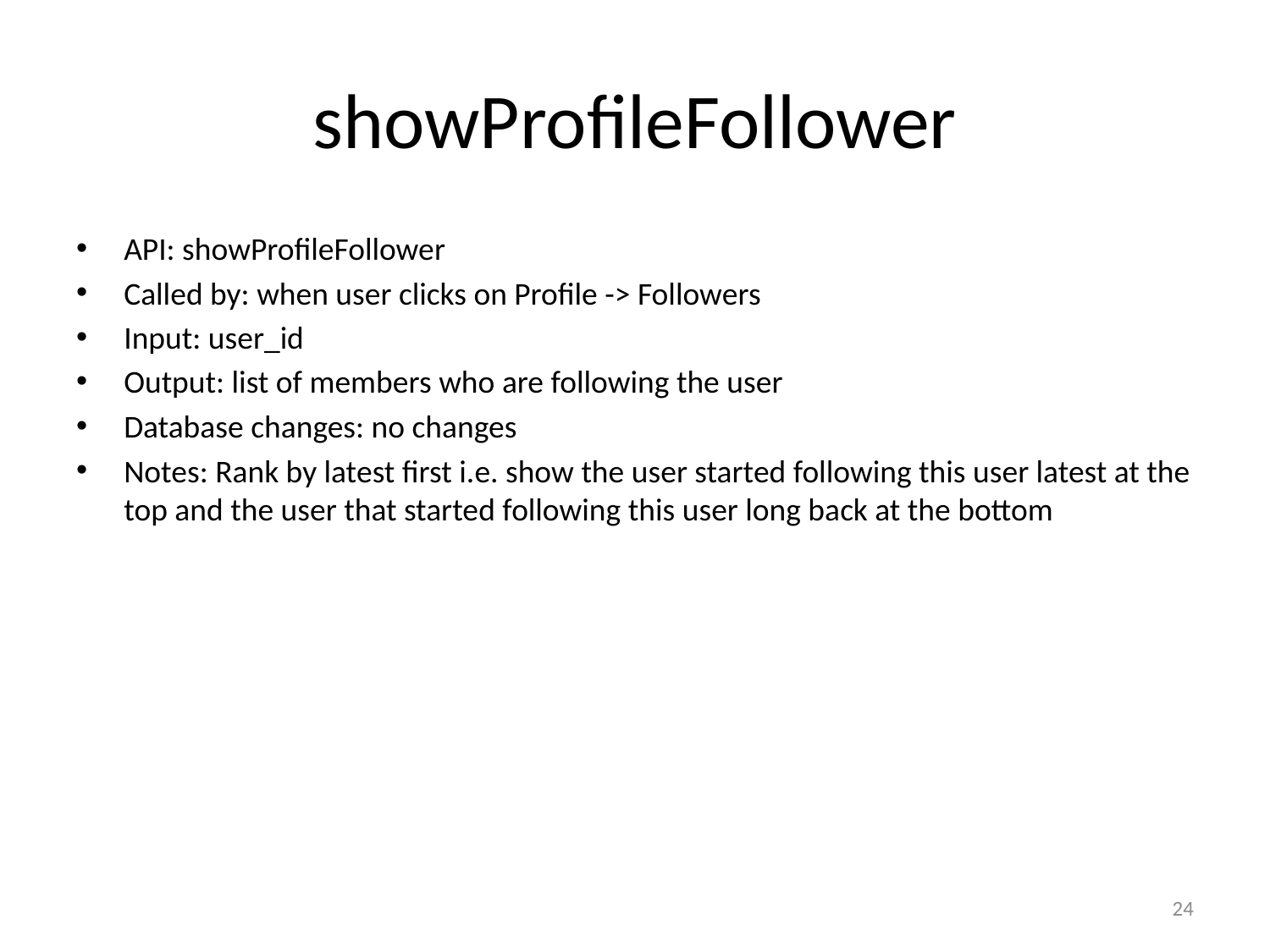

# showProfileFollower
API: showProfileFollower
Called by: when user clicks on Profile -> Followers
Input: user_id
Output: list of members who are following the user
Database changes: no changes
Notes: Rank by latest first i.e. show the user started following this user latest at the top and the user that started following this user long back at the bottom
24